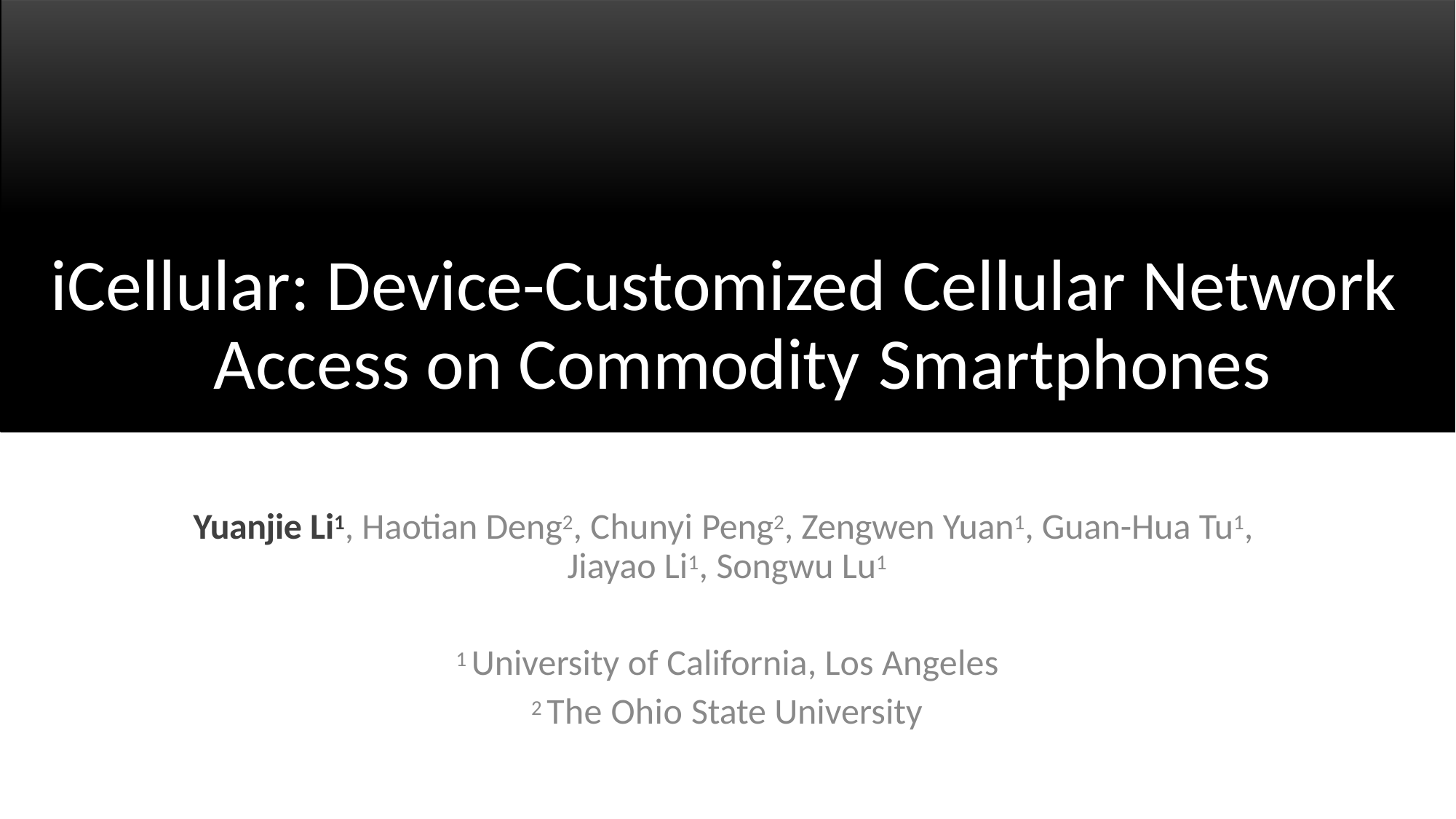

# iCellular: Device-Customized Cellular Network  Access on Commodity Smartphones
Yuanjie Li1, Haotian Deng2, Chunyi Peng2, Zengwen Yuan1, Guan-Hua Tu1,  Jiayao Li1, Songwu Lu1

1 University of California, Los Angeles
2 The Ohio State University